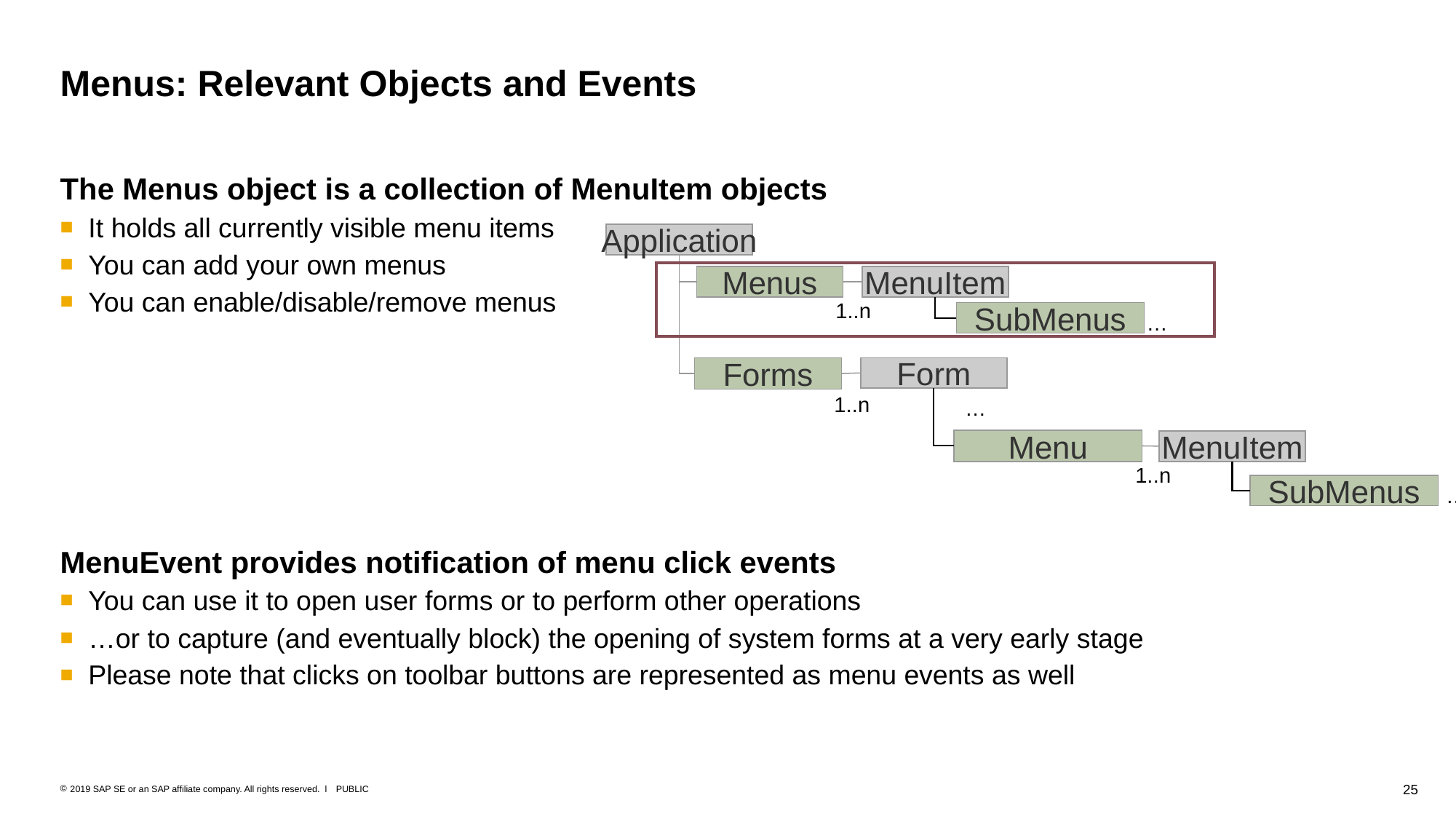

# Menus: Relevant Objects and Events
The Menus object is a collection of MenuItem objects
It holds all currently visible menu items
You can add your own menus
You can enable/disable/remove menus
Application

Menus
MenuItem
1..n
SubMenus
…
Form
Forms
1..n
…
Menu
MenuItem
1..n
SubMenus
…
MenuEvent provides notification of menu click events
You can use it to open user forms or to perform other operations
…or to capture (and eventually block) the opening of system forms at a very early stage
Please note that clicks on toolbar buttons are represented as menu events as well